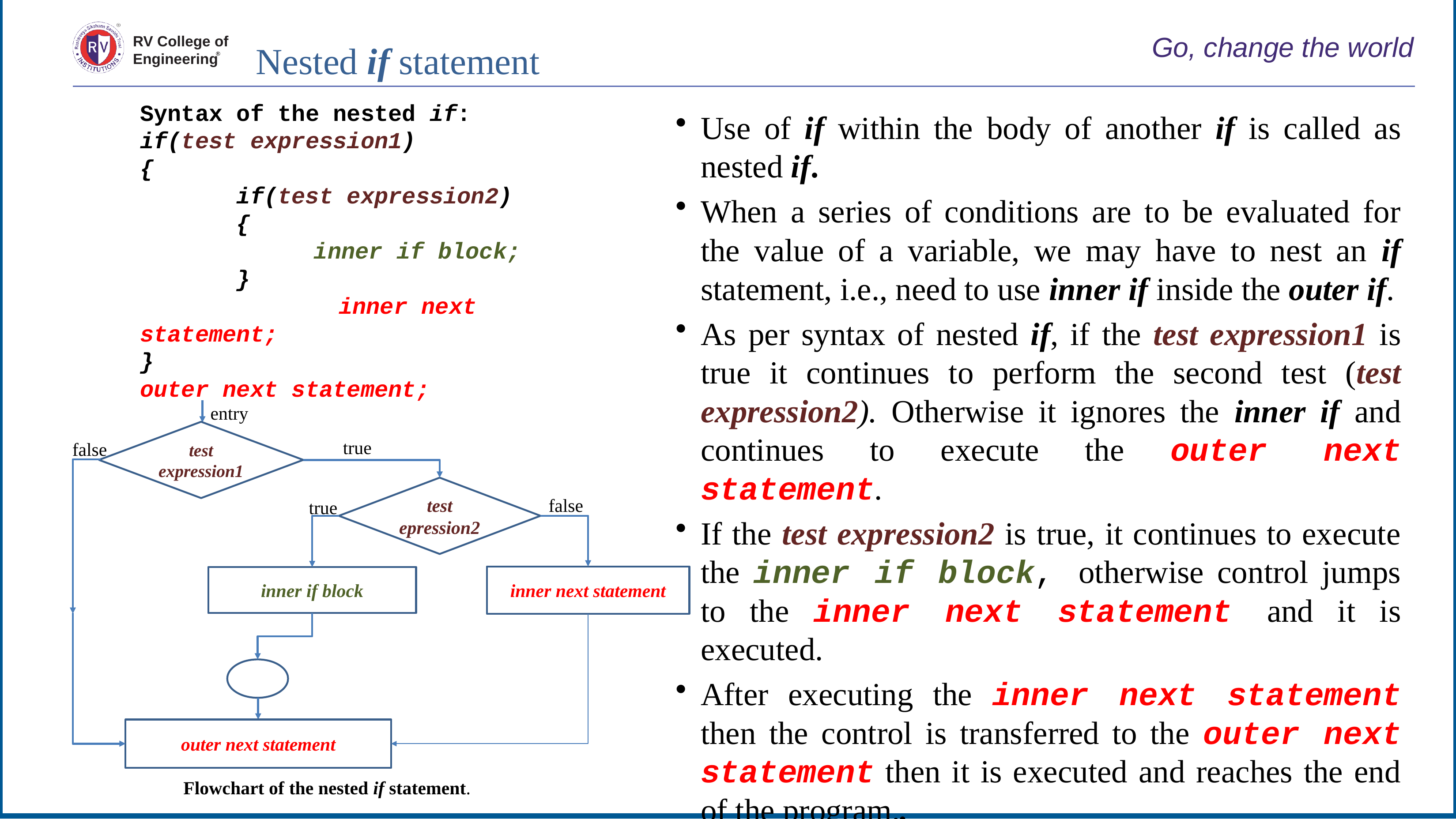

# Go, change the world
RV College of
Engineering
Nested if statement

Syntax of the nested if:
if(test expression1)
{
       if(test expression2)
       {
		   inner if block;
       }
			inner next statement;
}
outer next statement;
Use of if within the body of another if is called as nested if.
When a series of conditions are to be evaluated for the value of a variable, we may have to nest an if statement, i.e., need to use inner if inside the outer if.
As per syntax of nested if, if the test expression1 is true it continues to perform the second test (test expression2). Otherwise it ignores the inner if and continues to execute the outer next statement.
If the test expression2 is true, it continues to execute the inner if block, otherwise control jumps to the inner next statement and it is executed.
After executing the inner next statement then the control is transferred to the outer next statement then it is executed and reaches the end of the program..
entry
test expression1
true
false
test epression2
false
true
inner next statement
inner if block

outer next statement
Flowchart of the nested if statement.